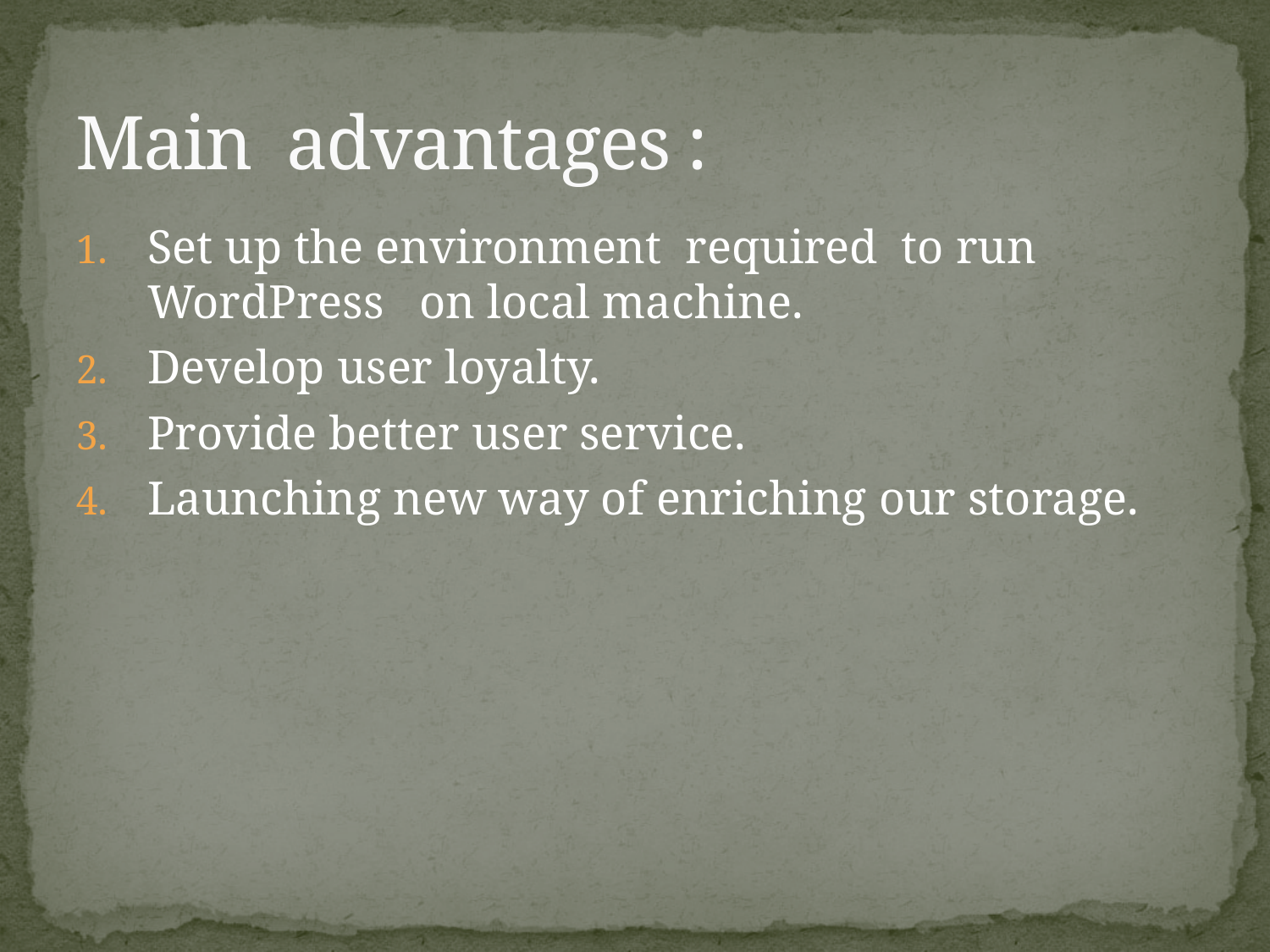

# Main  advantages :
Set up the environment  required  to run  WordPress   on local machine.
Develop user loyalty.
Provide better user service.
Launching new way of enriching our storage.